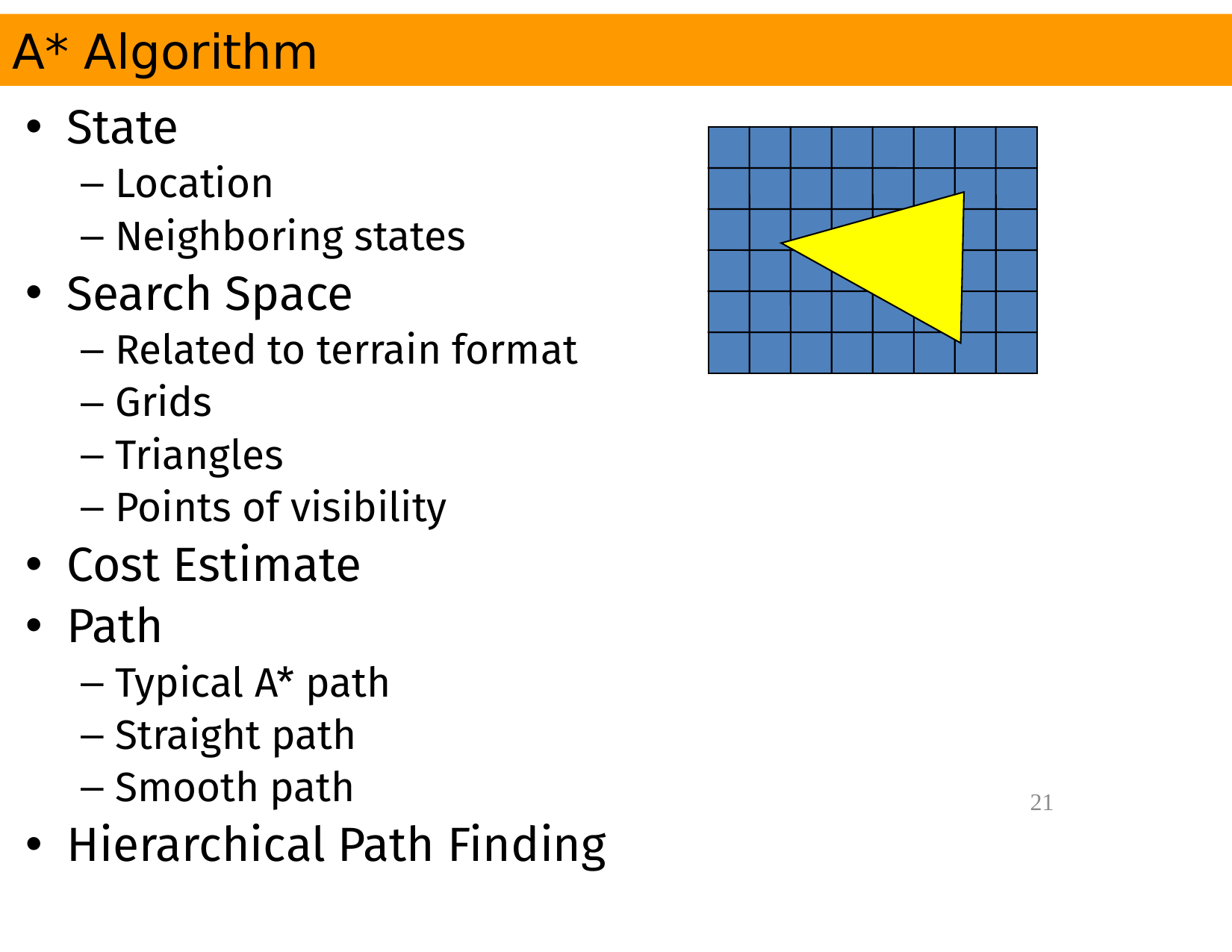

A* Algorithm
State
Location
Neighboring states
Search Space
Related to terrain format
Grids
Triangles
Points of visibility
Cost Estimate
Path
Typical A* path
Straight path
Smooth path
Hierarchical Path Finding

21